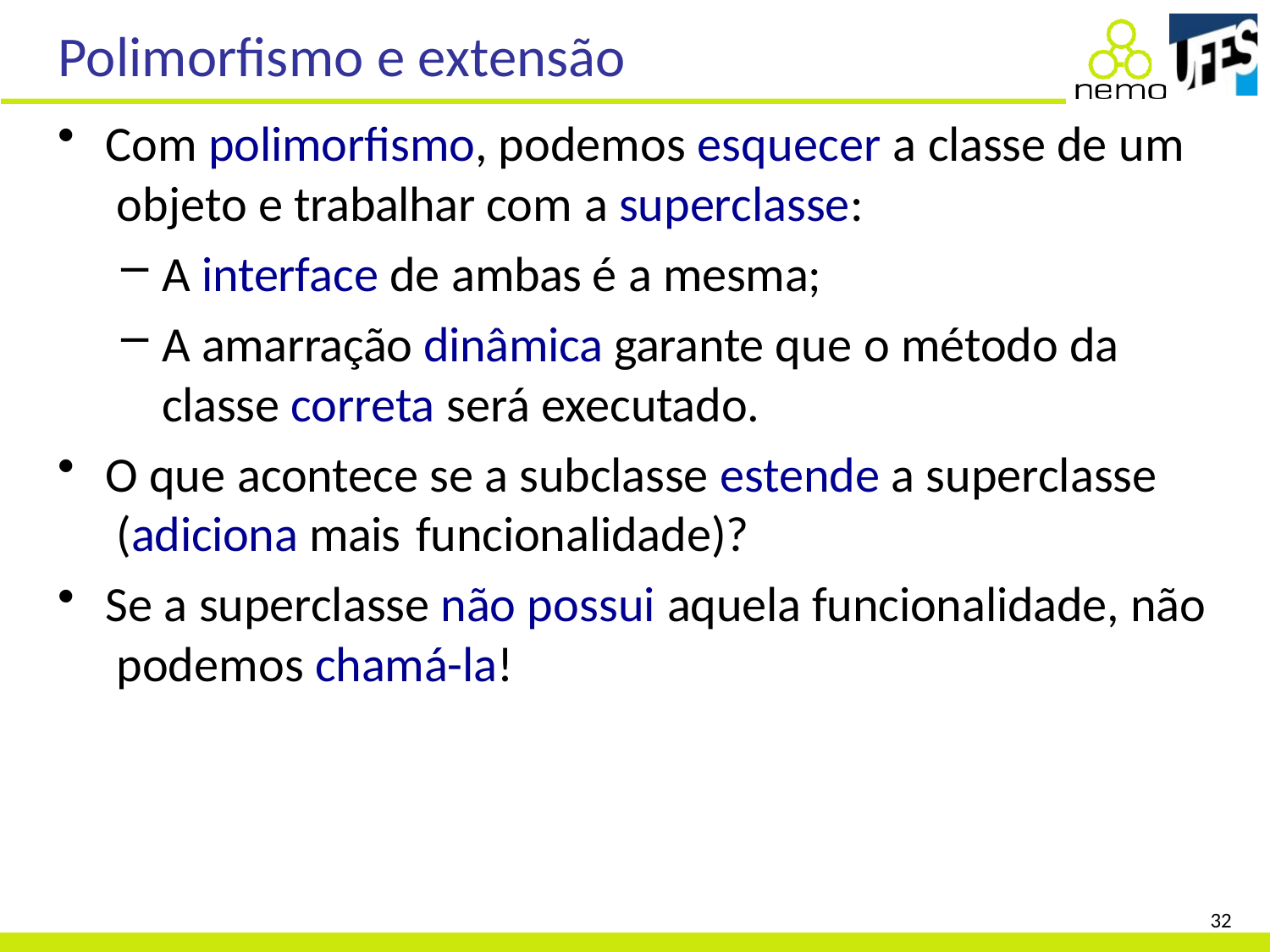

# Polimorfismo e extensão
Com polimorfismo, podemos esquecer a classe de um  objeto e trabalhar com a superclasse:
A interface de ambas é a mesma;
A amarração dinâmica garante que o método da  classe correta será executado.
O que acontece se a subclasse estende a superclasse  (adiciona mais funcionalidade)?
Se a superclasse não possui aquela funcionalidade, não  podemos chamá-la!
32